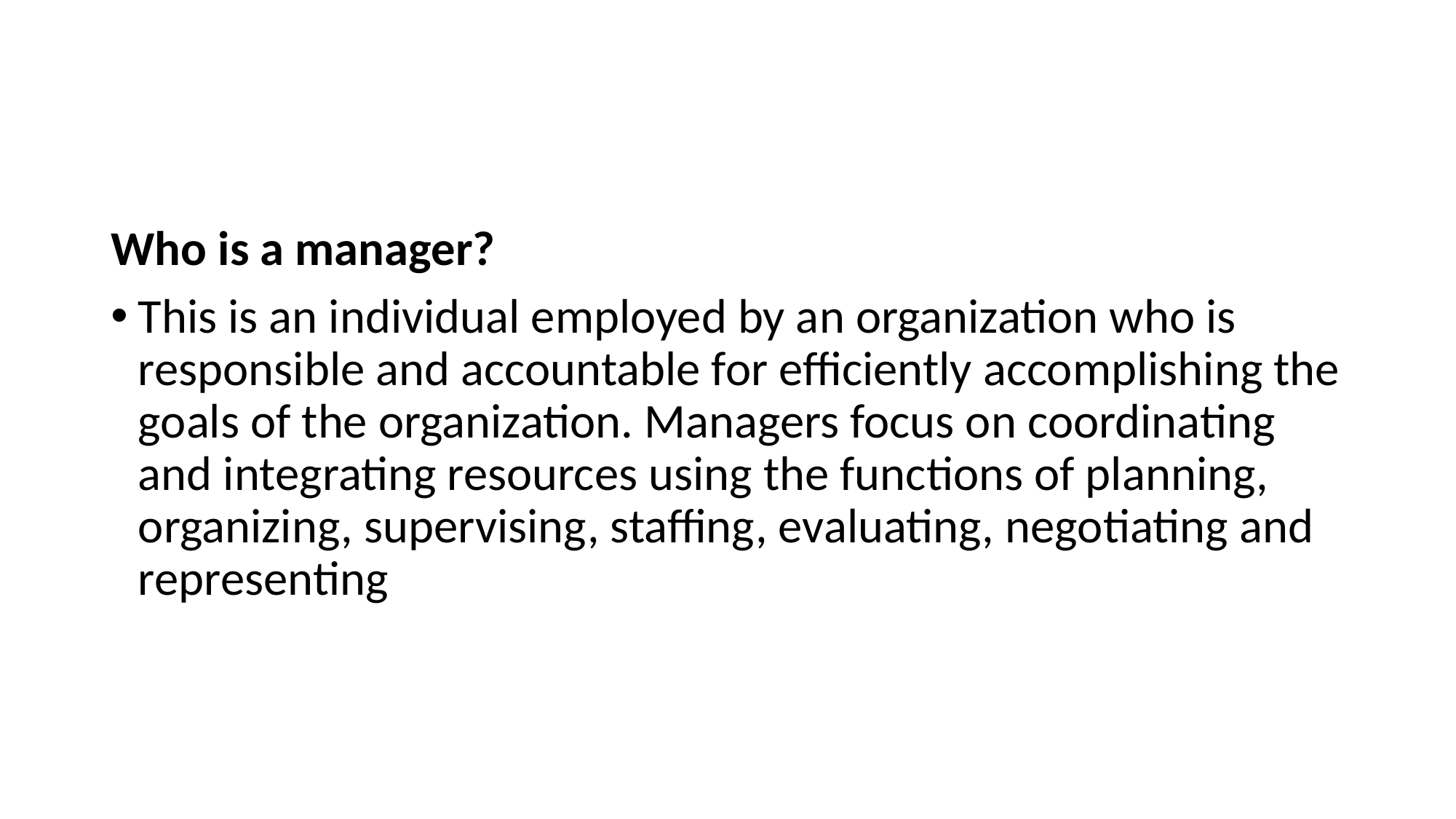

#
Who is a manager?
This is an individual employed by an organization who is responsible and accountable for efficiently accomplishing the goals of the organization. Managers focus on coordinating and integrating resources using the functions of planning, organizing, supervising, staffing, evaluating, negotiating and representing